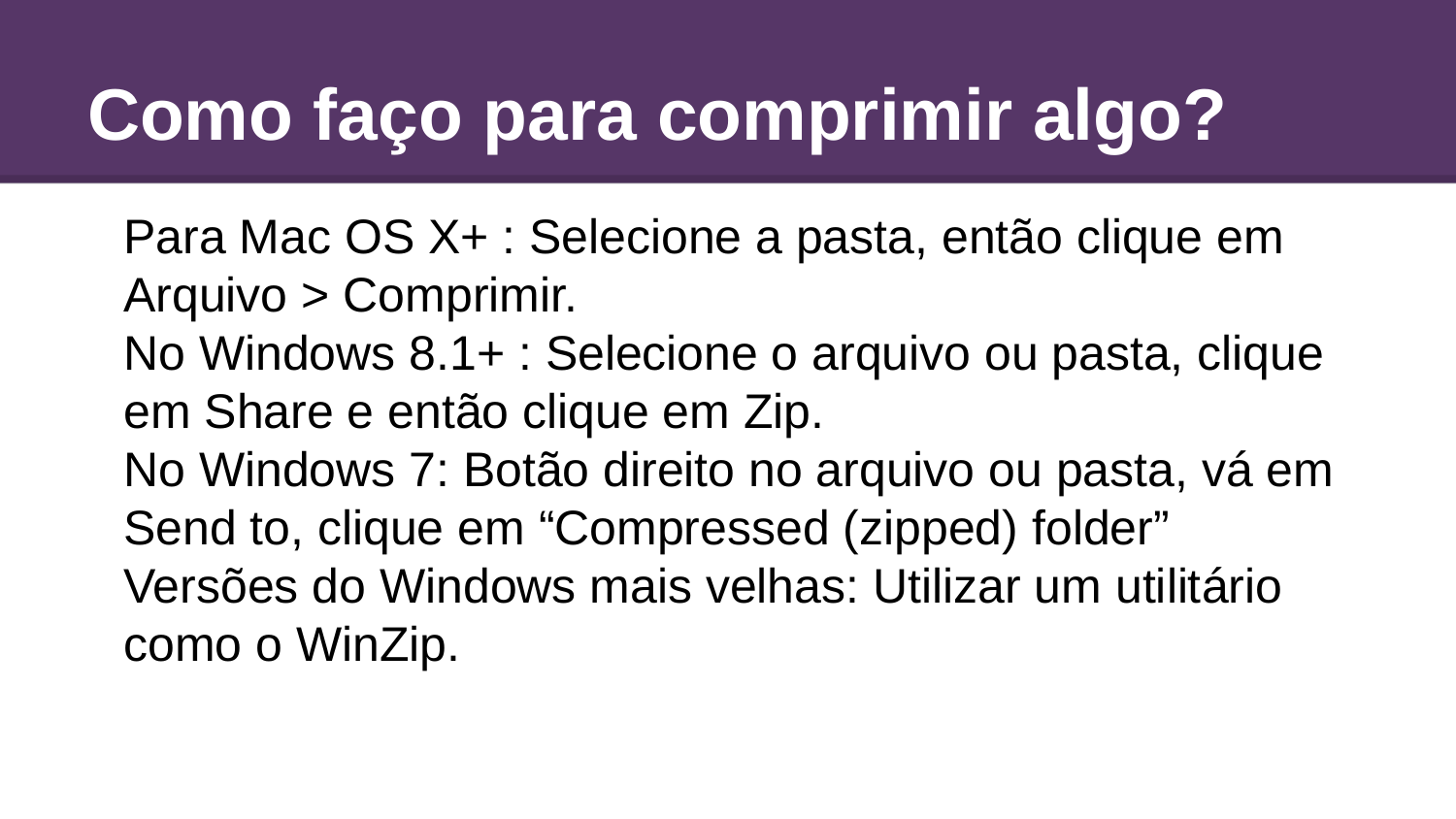

# Como faço para comprimir algo?
Para Mac OS X+ : Selecione a pasta, então clique em
Arquivo > Comprimir.
No Windows 8.1+ : Selecione o arquivo ou pasta, clique
em Share e então clique em Zip.
No Windows 7: Botão direito no arquivo ou pasta, vá em
Send to, clique em “Compressed (zipped) folder”
Versões do Windows mais velhas: Utilizar um utilitário
como o WinZip.